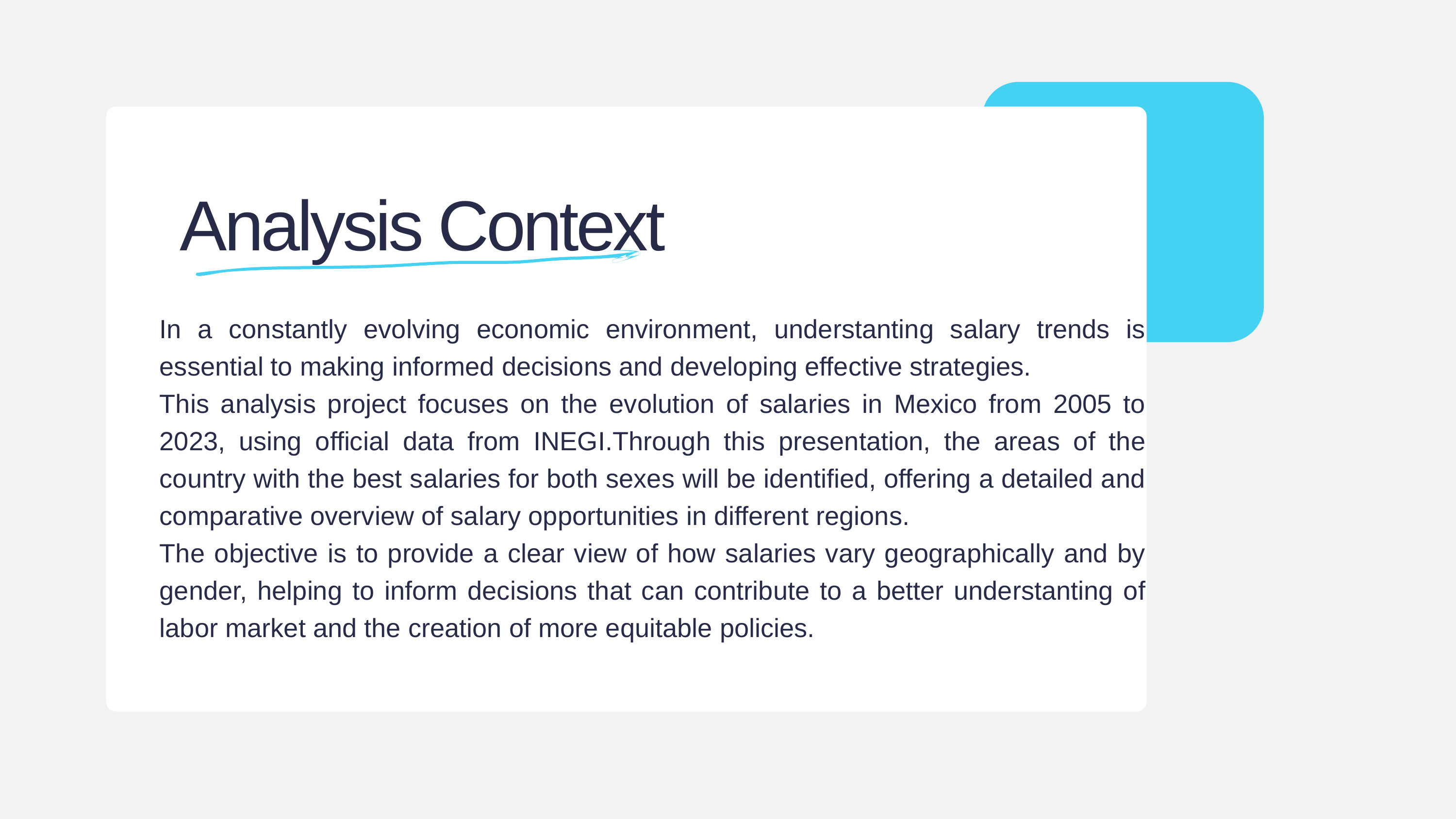

Analysis Context

In a constantly evolving economic environment, understanting salary trends is essential to making informed decisions and developing effective strategies.
This analysis project focuses on the evolution of salaries in Mexico from 2005 to 2023, using official data from INEGI.Through this presentation, the areas of the country with the best salaries for both sexes will be identified, offering a detailed and comparative overview of salary opportunities in different regions.
The objective is to provide a clear view of how salaries vary geographically and by gender, helping to inform decisions that can contribute to a better understanting of labor market and the creation of more equitable policies.